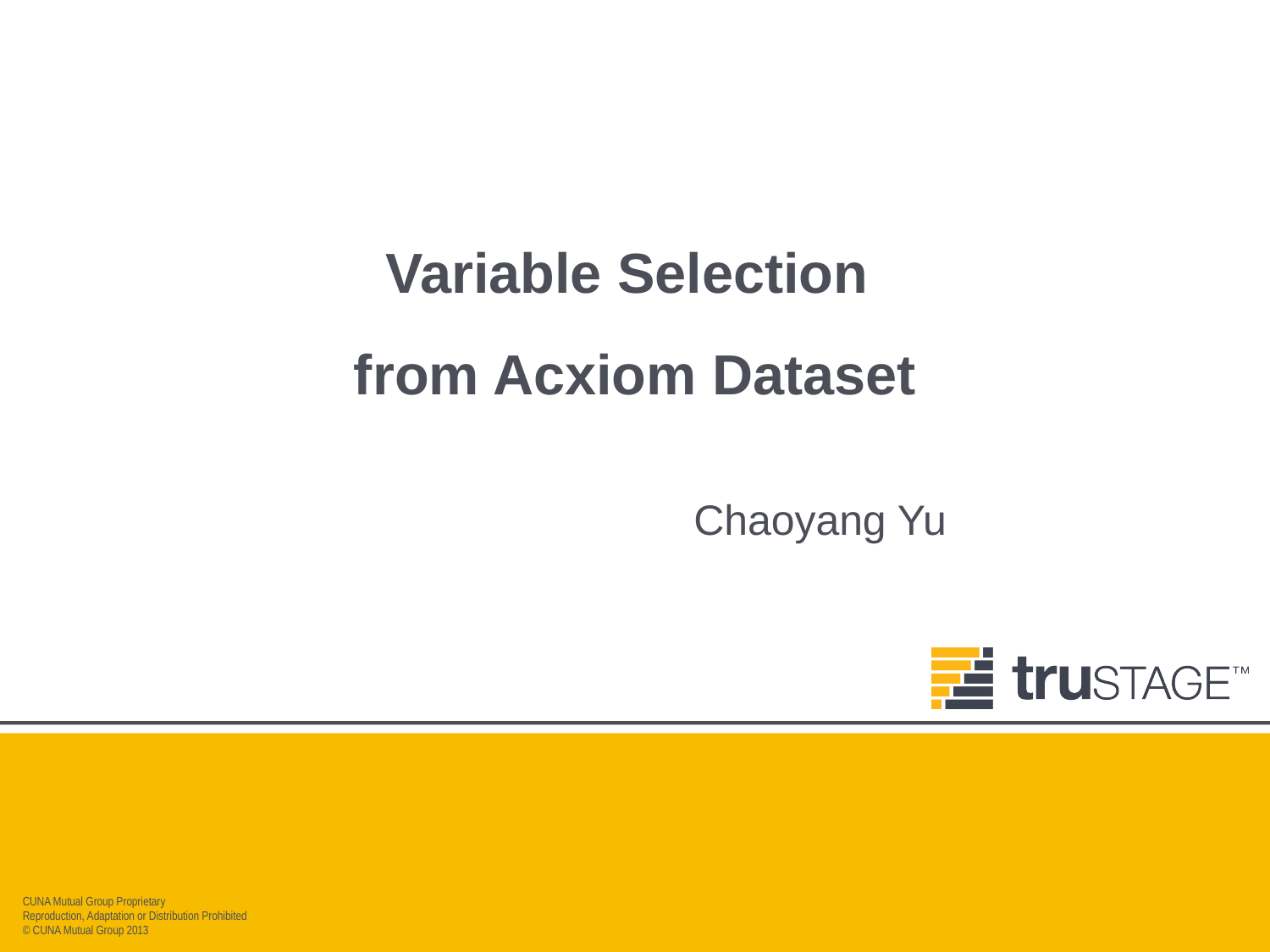

# Variable Selection from Acxiom Dataset
Chaoyang Yu